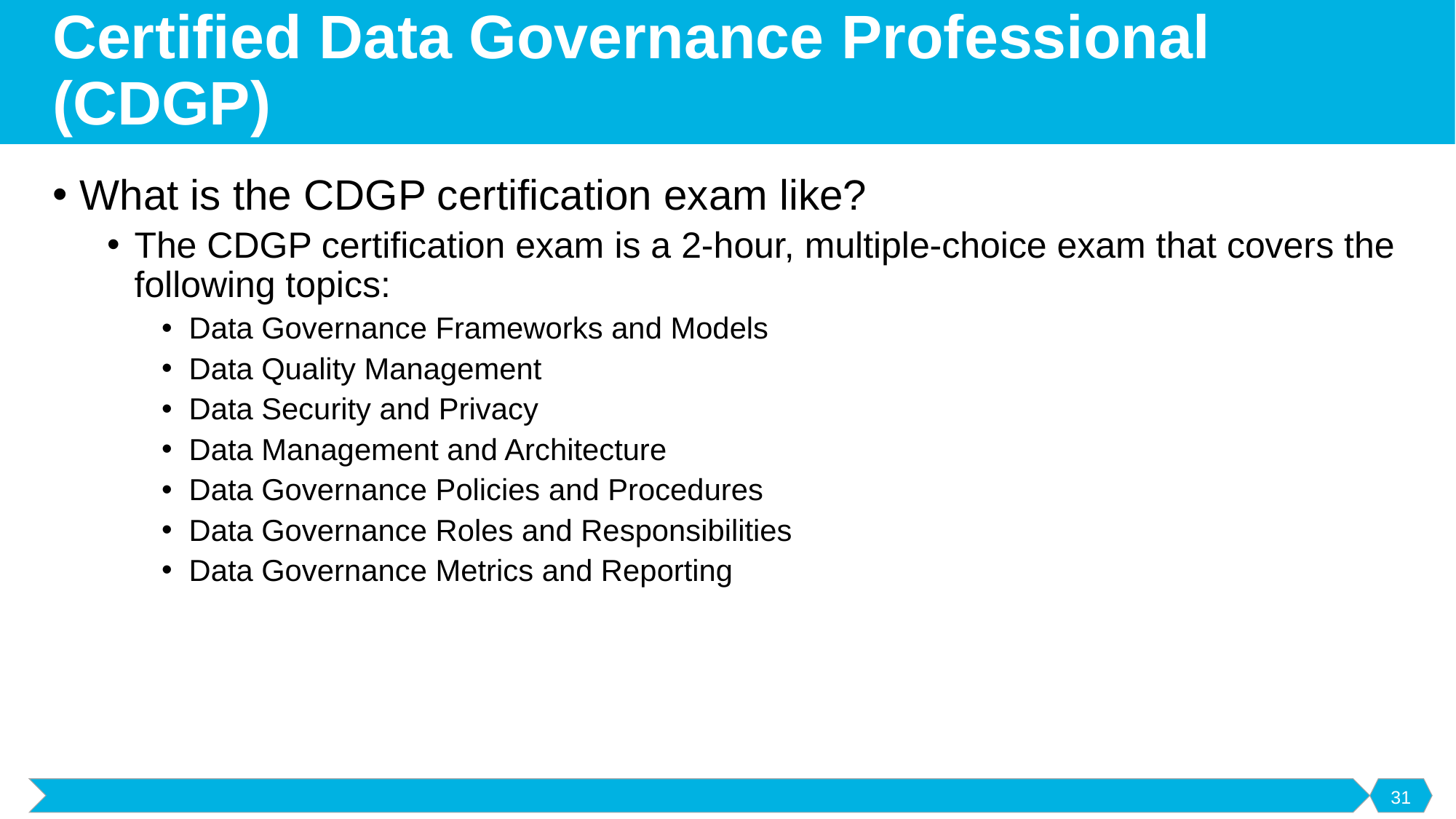

# Certified Data Governance Professional (CDGP)
What is the CDGP certification exam like?
The CDGP certification exam is a 2-hour, multiple-choice exam that covers the following topics:
Data Governance Frameworks and Models
Data Quality Management
Data Security and Privacy
Data Management and Architecture
Data Governance Policies and Procedures
Data Governance Roles and Responsibilities
Data Governance Metrics and Reporting
31